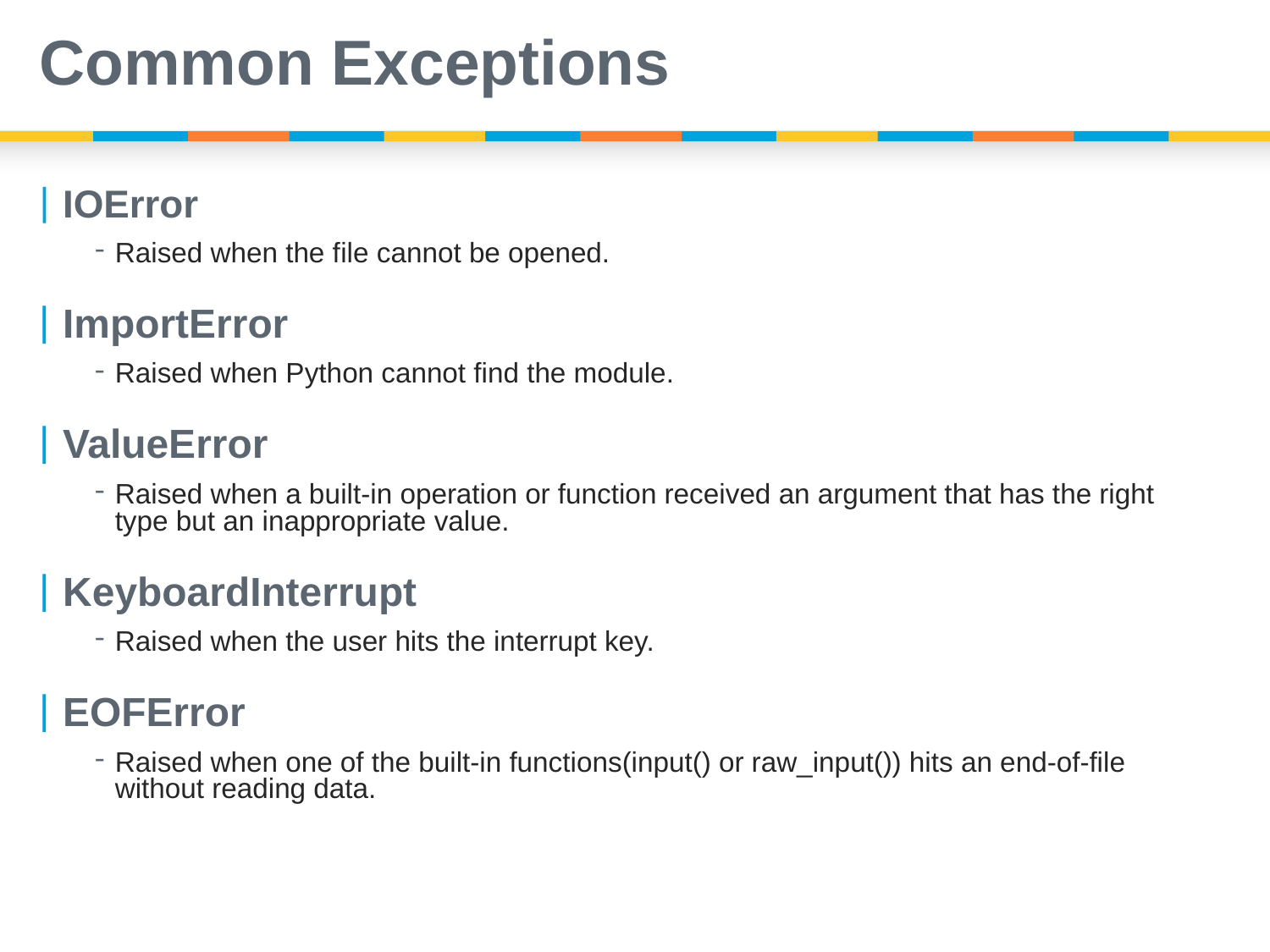

# Common Exceptions
IOError
Raised when the file cannot be opened.
ImportError
Raised when Python cannot find the module.
ValueError
Raised when a built-in operation or function received an argument that has the right type but an inappropriate value.
KeyboardInterrupt
Raised when the user hits the interrupt key.
EOFError
Raised when one of the built-in functions(input() or raw_input()) hits an end-of-file without reading data.